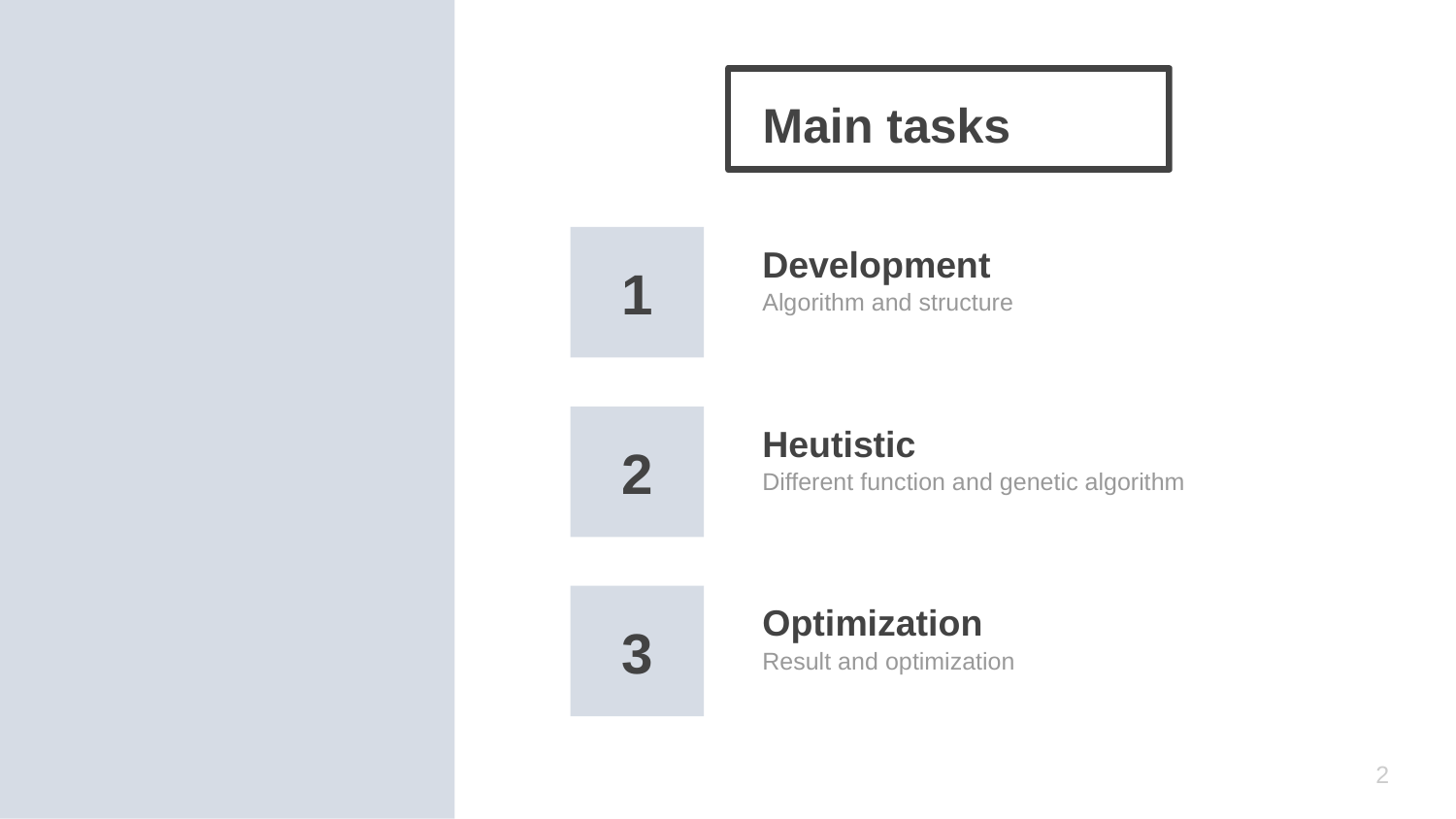

# Main tasks
Development
1
Algorithm and structure
Heutistic
2
Different function and genetic algorithm
Optimization
3
Result and optimization
2